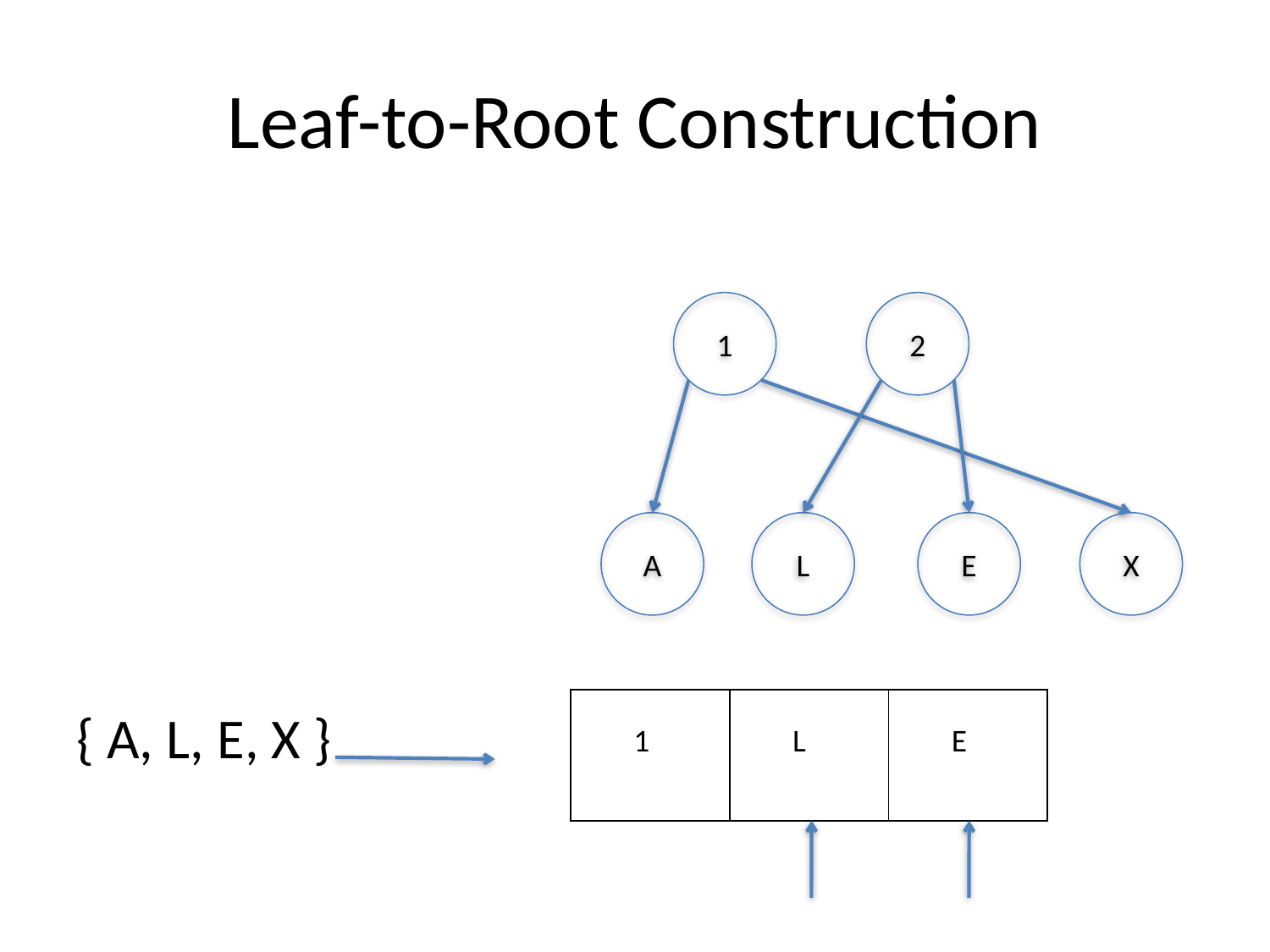

# Leaf-to-Root Construction

{ A, L, E, X }
1
2
A
L
E
X
| 1 | L | E |
| --- | --- | --- |